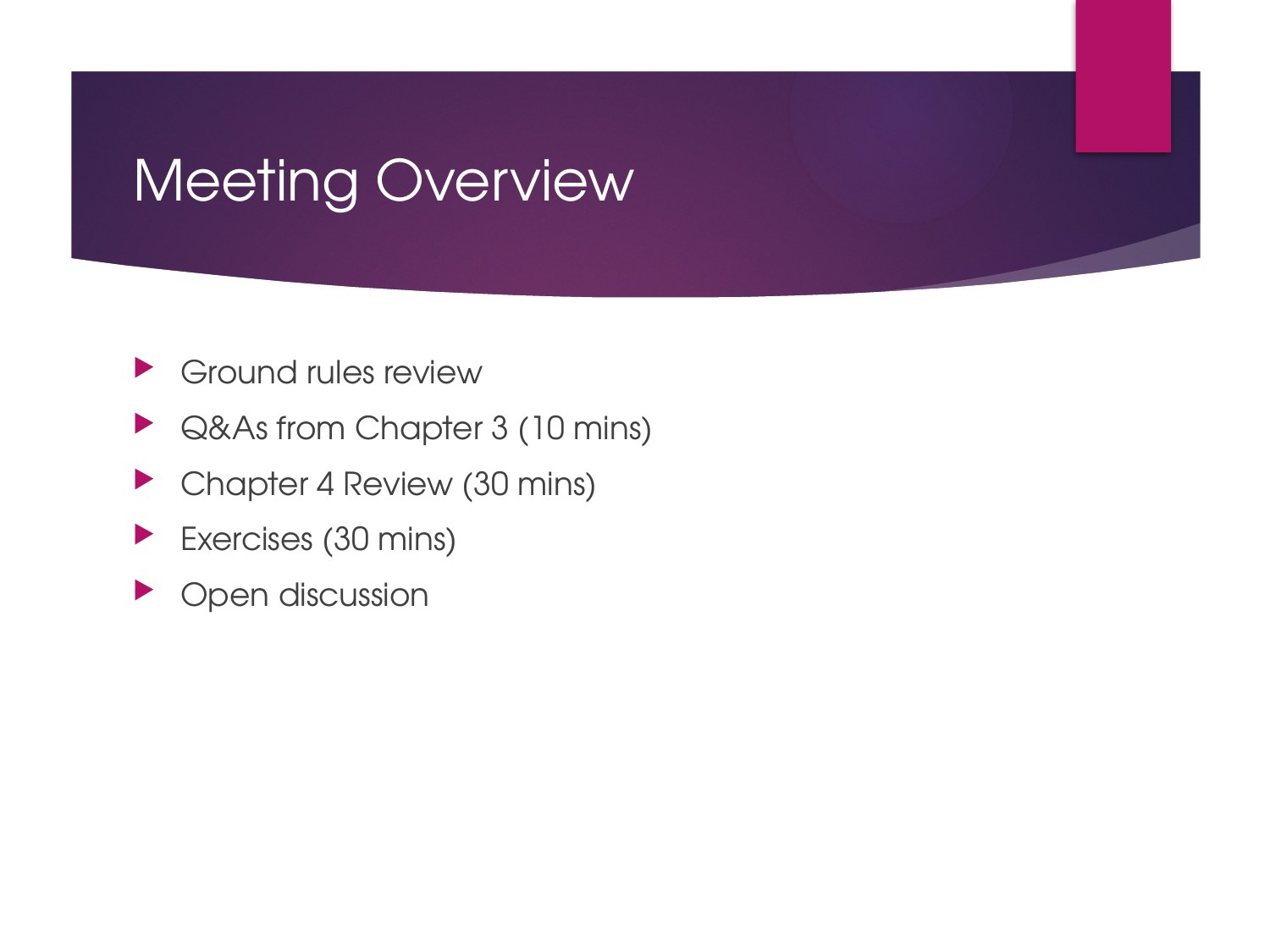

# Meeting Overview
Ground rules review
Q&As from Chapter 3 (10 mins)
Chapter 4 Review (30 mins)
Exercises (30 mins)
Open discussion